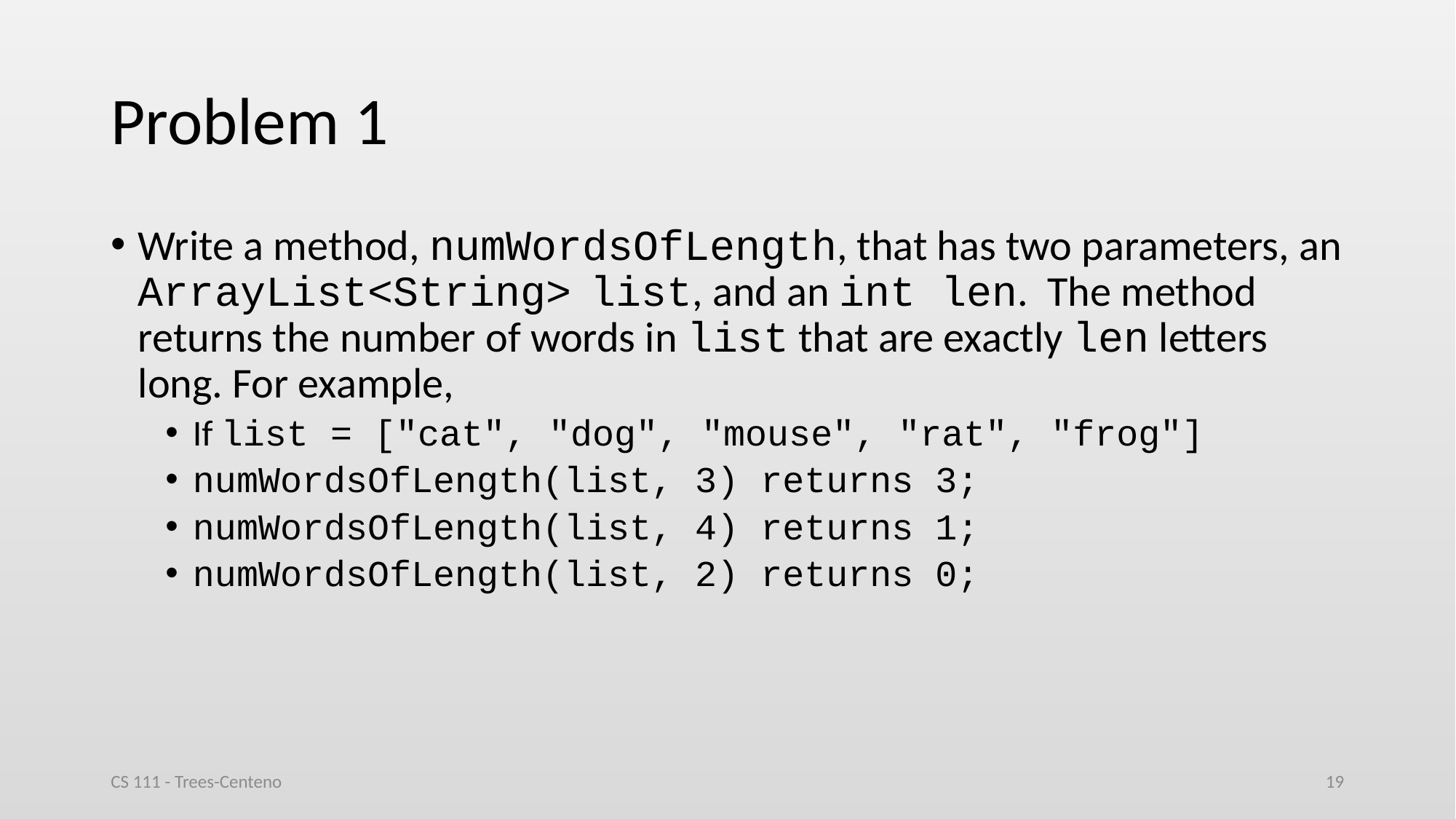

# Problem 1
Write a method, numWordsOfLength, that has two parameters, an ArrayList<String>  list, and an int len.  The method returns the number of words in list that are exactly len letters long. For example,
If list = ["cat", "dog", "mouse", "rat", "frog"]
numWordsOfLength(list, 3) returns 3;
numWordsOfLength(list, 4) returns 1;
numWordsOfLength(list, 2) returns 0;

CS 111 - Trees-Centeno
19